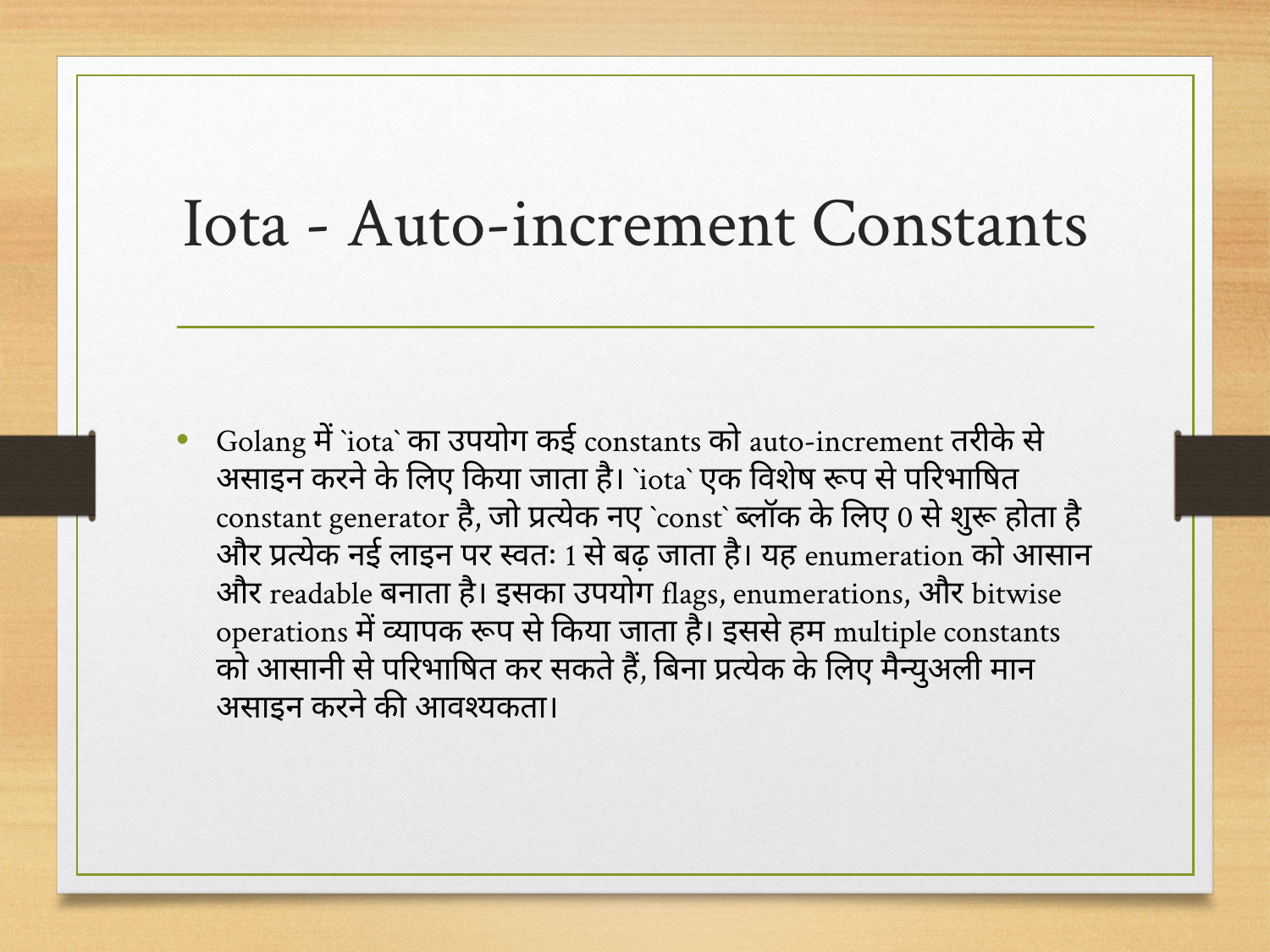

# Iota - Auto-increment Constants

Golang में `iota` का उपयोग कई constants को auto-increment तरीके से असाइन करने के लिए किया जाता है। `iota` एक विशेष रूप से परिभाषित constant generator है, जो प्रत्येक नए `const` ब्लॉक के लिए 0 से शुरू होता है और प्रत्येक नई लाइन पर स्वतः 1 से बढ़ जाता है। यह enumeration को आसान और readable बनाता है। इसका उपयोग flags, enumerations, और bitwise operations में व्यापक रूप से किया जाता है। इससे हम multiple constants को आसानी से परिभाषित कर सकते हैं, बिना प्रत्येक के लिए मैन्युअली मान असाइन करने की आवश्यकता।